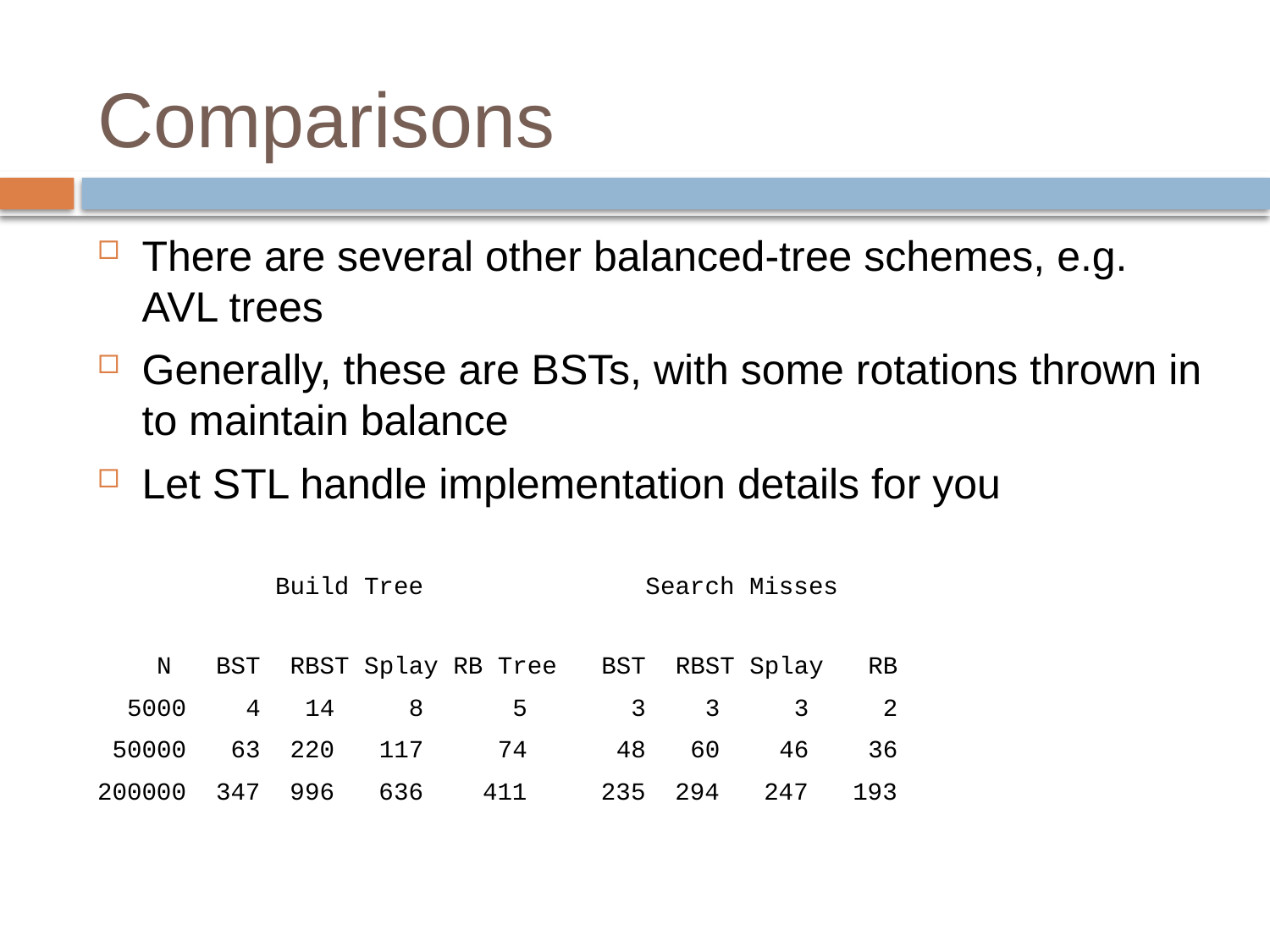

# Comparisons
There are several other balanced-tree schemes, e.g. AVL trees
Generally, these are BSTs, with some rotations thrown in to maintain balance
Let STL handle implementation details for you

            Build Tree               Search Misses

    N   BST  RBST Splay RB Tree   BST  RBST Splay   RB
  5000    4   14     8      5       3    3     3     2
 50000   63  220   117     74      48   60    46    36
200000  347  996   636    411     235  294   247   193